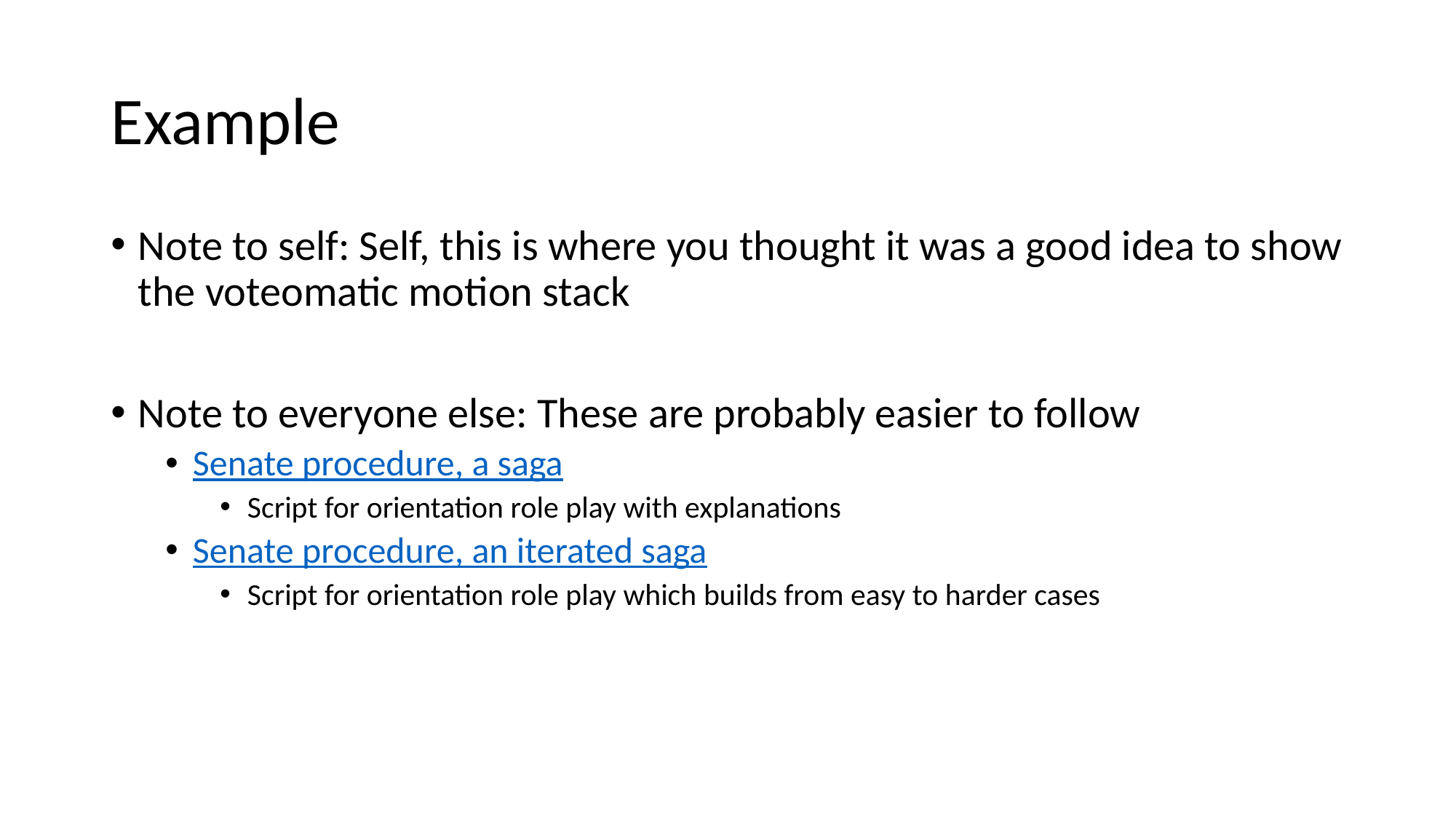

# Example
Note to self: Self, this is where you thought it was a good idea to show the voteomatic motion stack

Note to everyone else: These are probably easier to follow
Senate procedure, a saga
Script for orientation role play with explanations
Senate procedure, an iterated saga
Script for orientation role play which builds from easy to harder cases